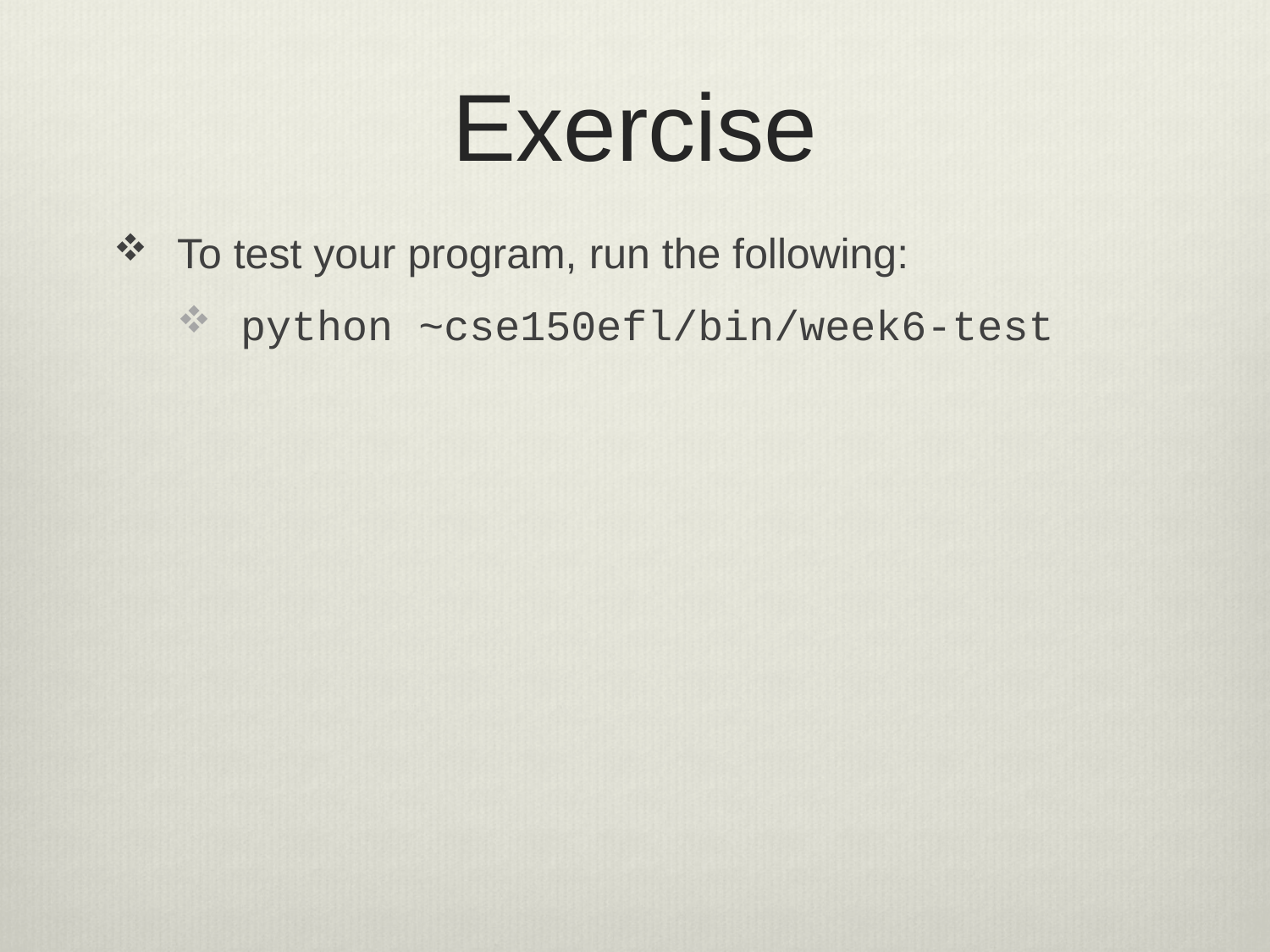

# Exercise
To test your program, run the following:
python ~cse150efl/bin/week6-test